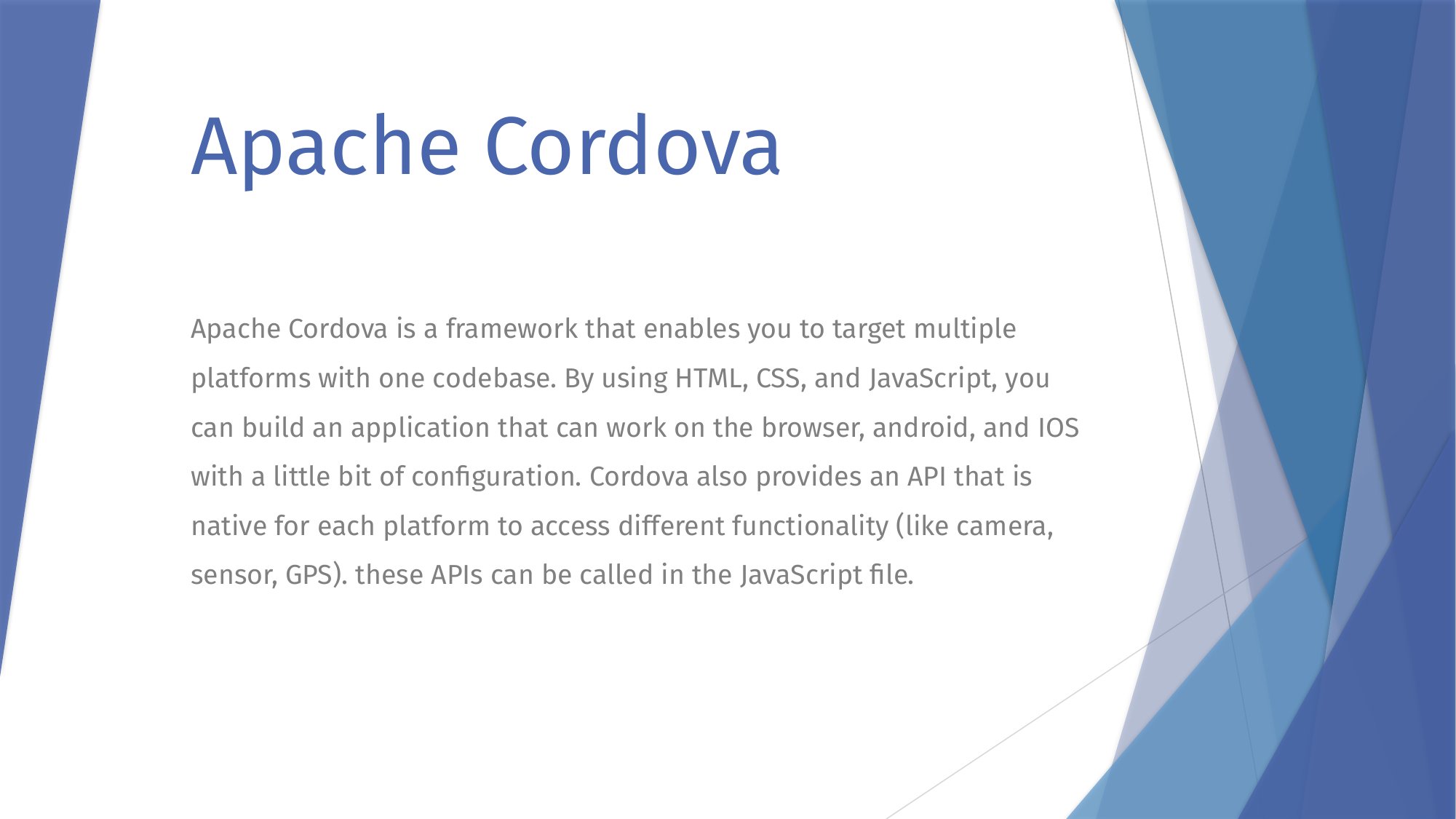

# Apache Cordova
Apache Cordova is a framework that enables you to target multiple platforms with one codebase. By using HTML, CSS, and JavaScript, you can build an application that can work on the browser, android, and IOS with a little bit of configuration. Cordova also provides an API that is native for each platform to access different functionality (like camera, sensor, GPS). these APIs can be called in the JavaScript file.